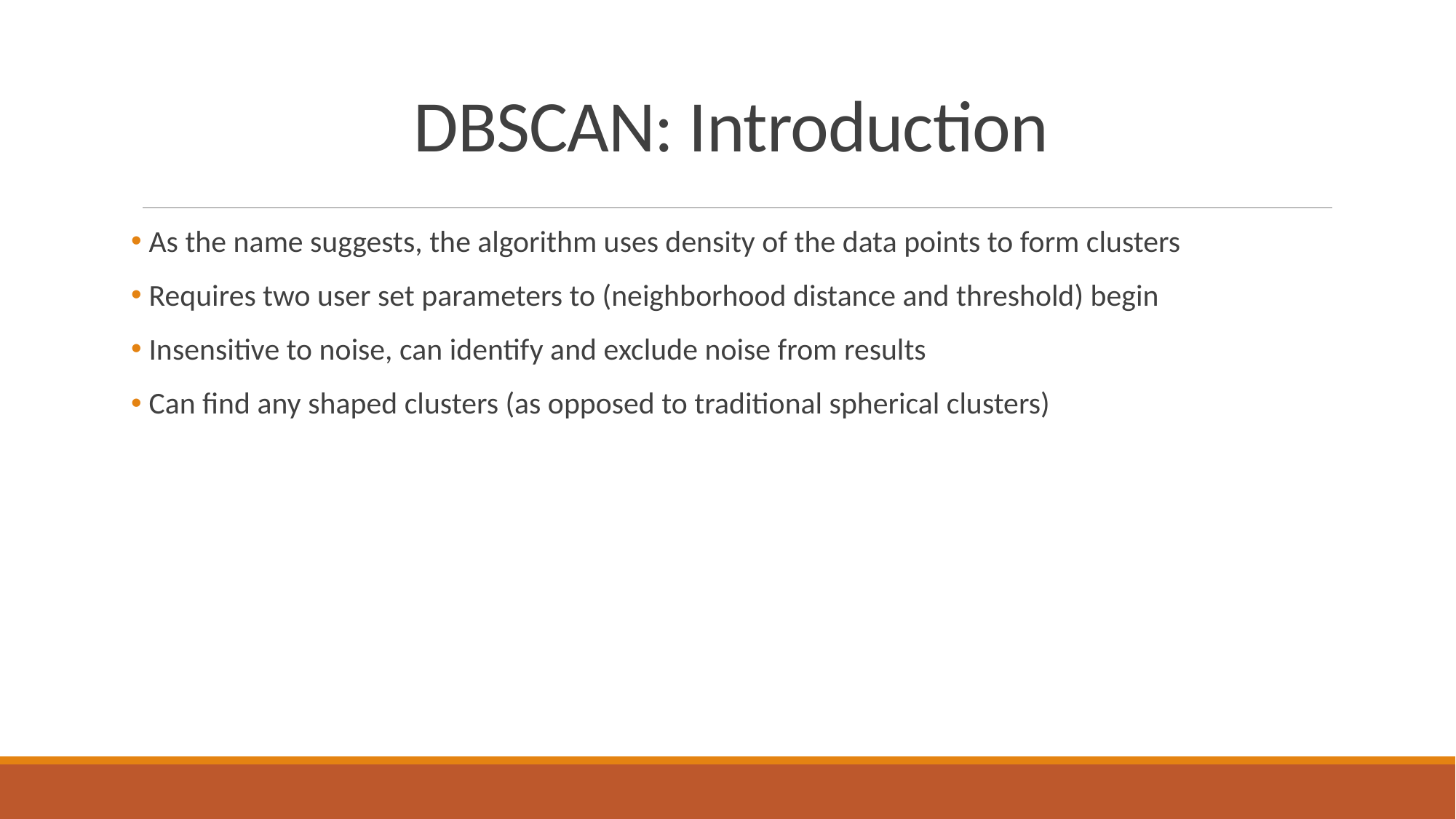

# DBSCAN: Introduction
 As the name suggests, the algorithm uses density of the data points to form clusters
 Requires two user set parameters to (neighborhood distance and threshold) begin
 Insensitive to noise, can identify and exclude noise from results
 Can find any shaped clusters (as opposed to traditional spherical clusters)